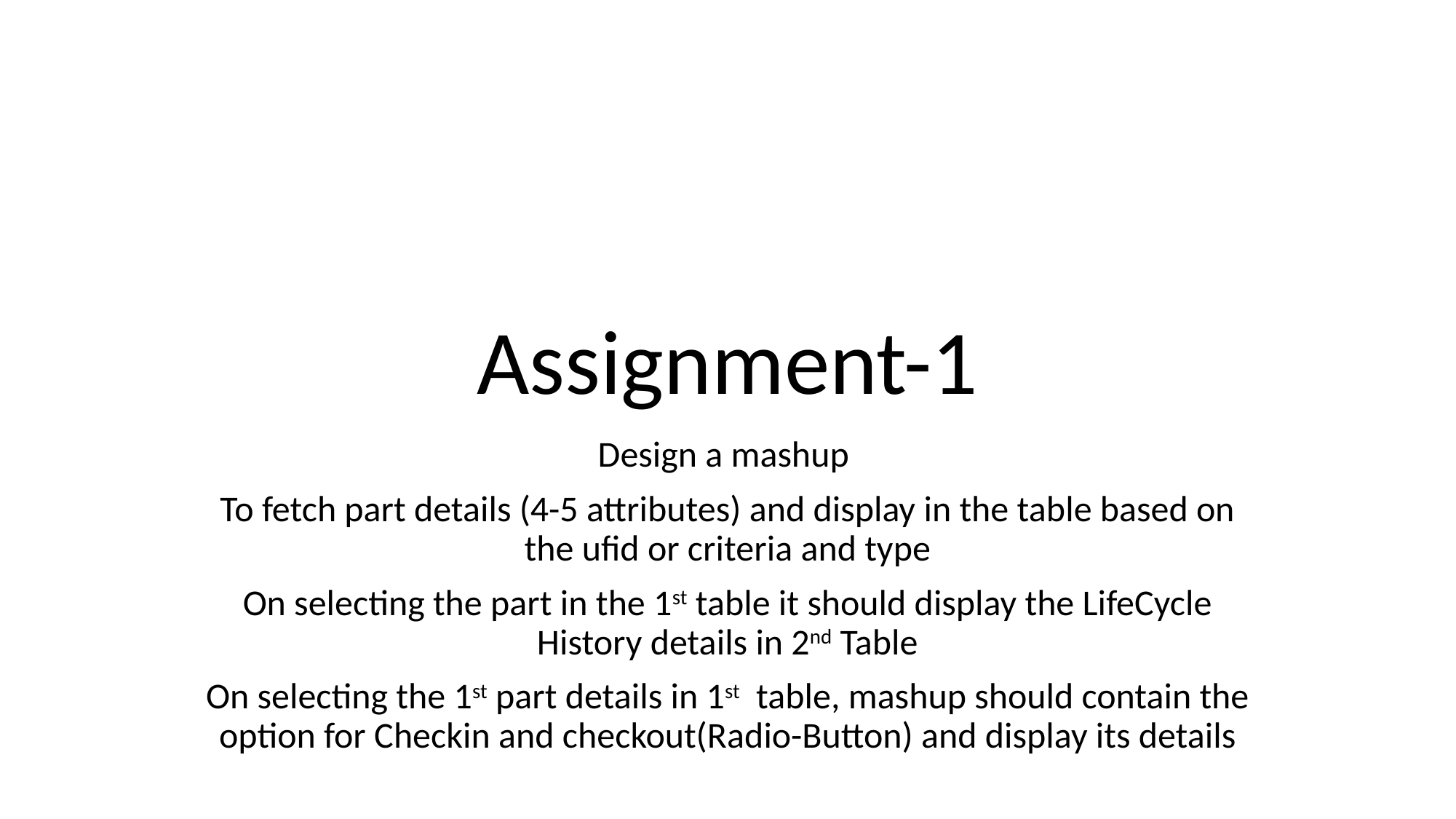

# Assignment-1
Design a mashup
To fetch part details (4-5 attributes) and display in the table based on the ufid or criteria and type
On selecting the part in the 1st table it should display the LifeCycle History details in 2nd Table
On selecting the 1st part details in 1st  table, mashup should contain the option for Checkin and checkout(Radio-Button) and display its details